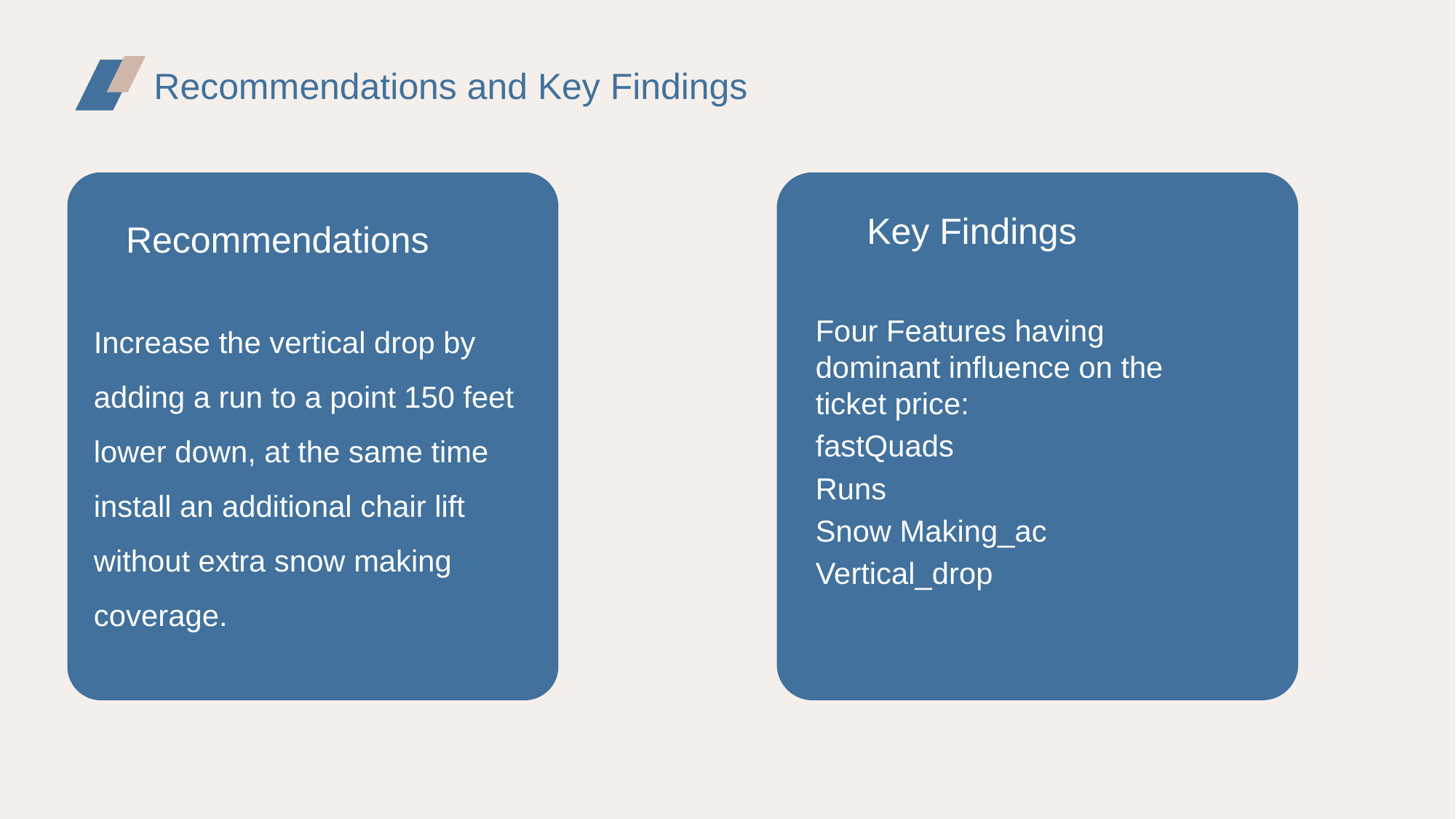

Recommendations and Key Findings

Key Findings
Recommendations
Increase the vertical drop by adding a run to a point 150 feet lower down, at the same time install an additional chair lift without extra snow making coverage.
Four Features having dominant influence on the ticket price:
fastQuads
Runs
Snow Making_ac
Vertical_drop